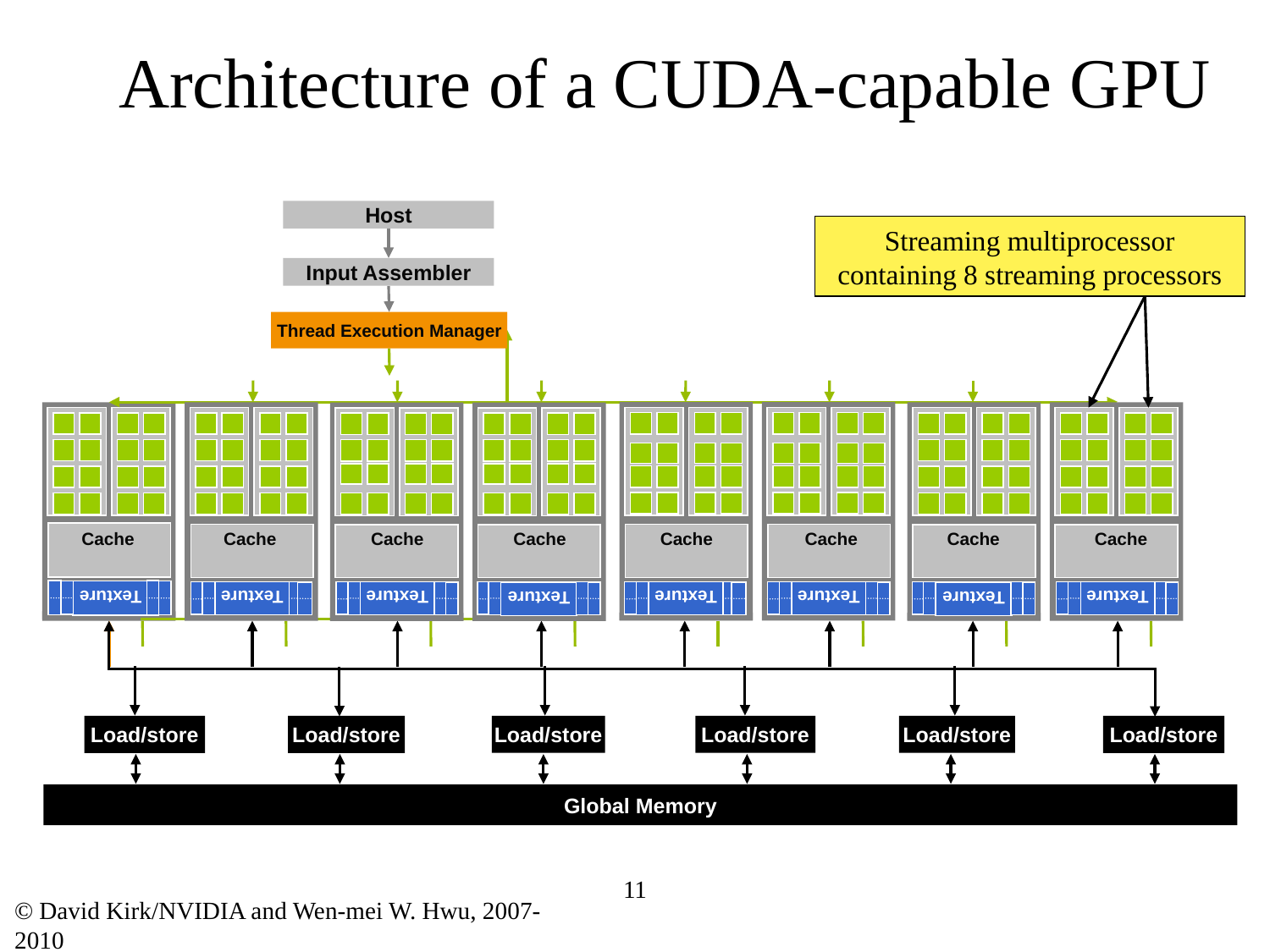

# Architecture of a CUDA-capable GPU
Host
Input Assembler
Thread Execution Manager

Cache
Cache
Cache
Cache
Cache
Cache
Cache
Cache
Texture

Texture

Texture

Texture

Texture

Texture

Texture

Texture

Texture

Load/store
Load/store
Load/store
Load/store
Load/store
Load/store
Global Memory
Streaming multiprocessor containing 8 streaming processors
11
© David Kirk/NVIDIA and Wen-mei W. Hwu, 2007-2010
ECE 408, University of Illinois, Urbana-Champaign